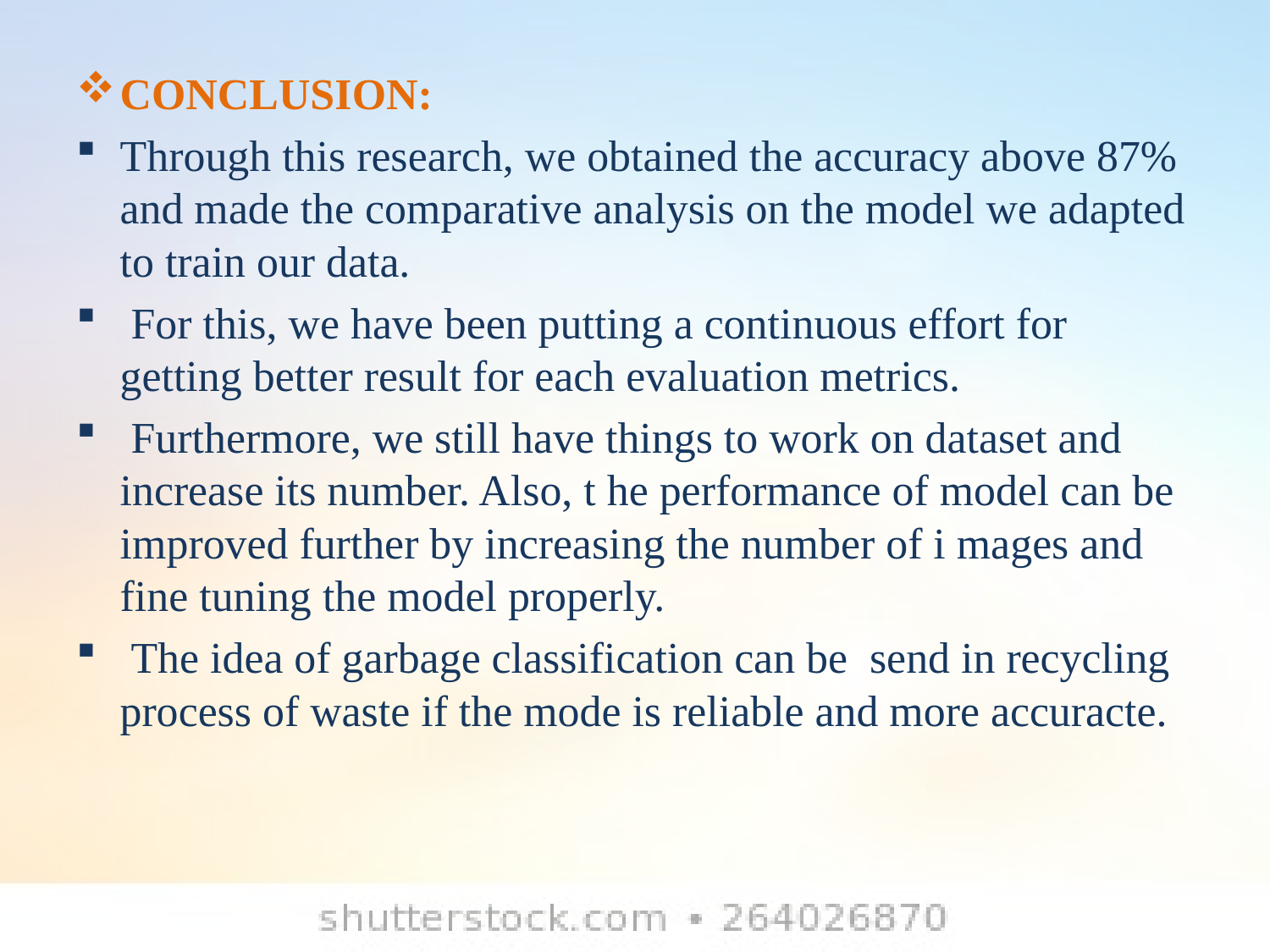

CONCLUSION:
Through this research, we obtained the accuracy above 87% and made the comparative analysis on the model we adapted to train our data.
 For this, we have been putting a continuous effort for getting better result for each evaluation metrics.
 Furthermore, we still have things to work on dataset and increase its number. Also, t he performance of model can be improved further by increasing the number of i mages and fine tuning the model properly.
 The idea of garbage classification can be  send in recycling process of waste if the mode is reliable and more accuracte.